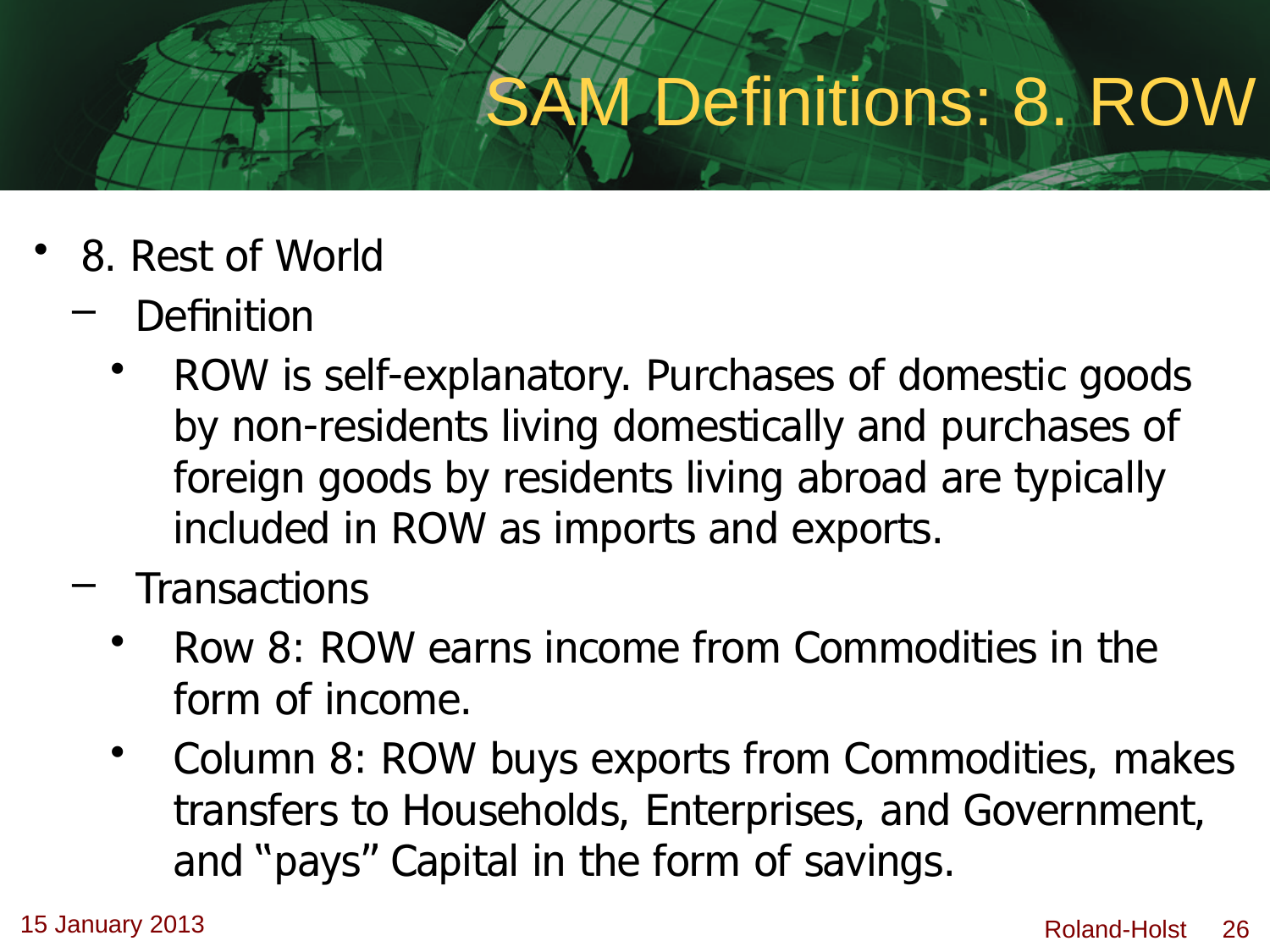

# SAM Definitions: 8. ROW
8. Rest of World
Definition
ROW is self-explanatory. Purchases of domestic goods by non-residents living domestically and purchases of foreign goods by residents living abroad are typically included in ROW as imports and exports.
Transactions
Row 8: ROW earns income from Commodities in the form of income.
Column 8: ROW buys exports from Commodities, makes transfers to Households, Enterprises, and Government, and “pays” Capital in the form of savings.